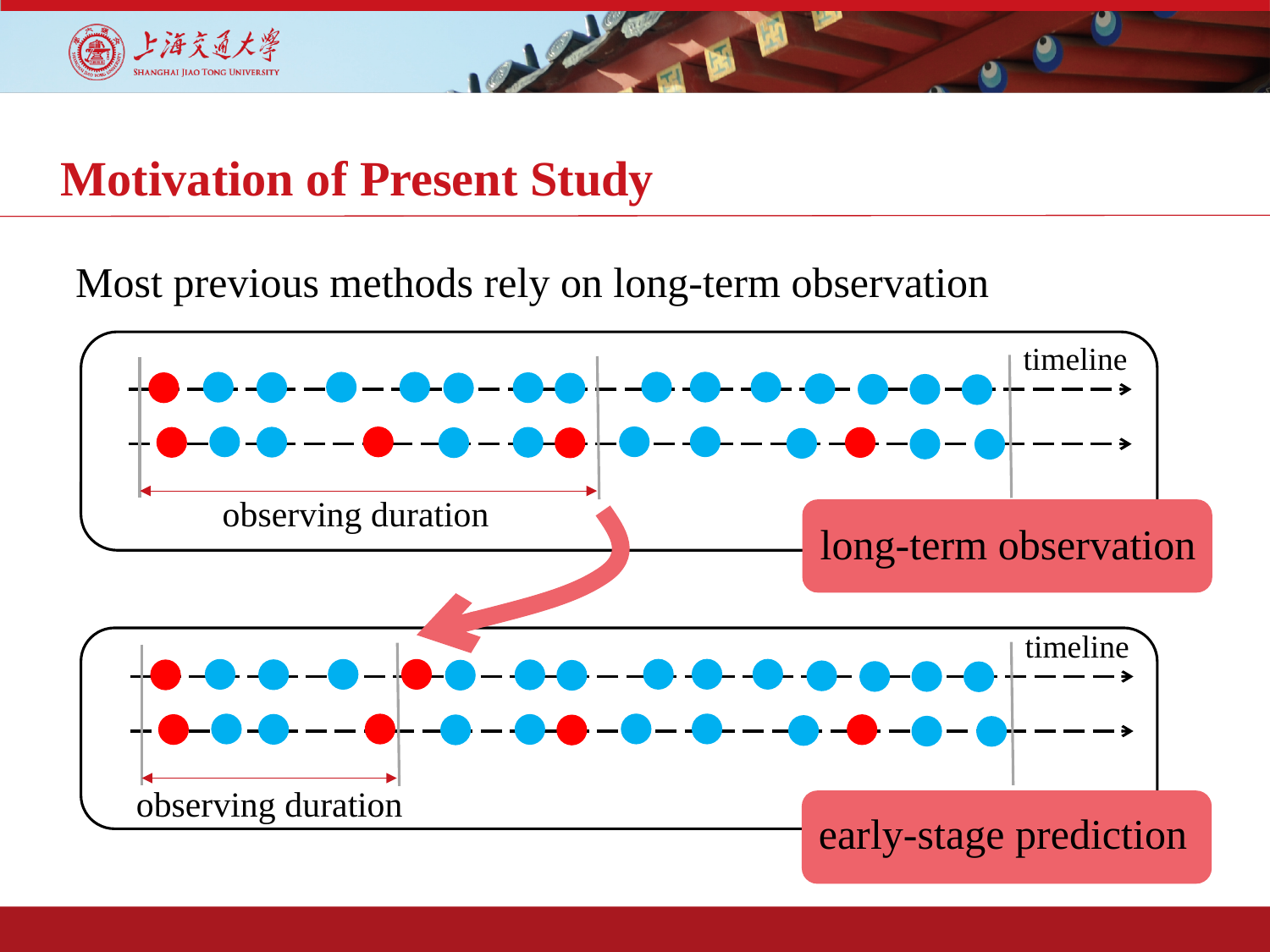

# Motivation of Present Study
Most previous methods rely on long-term observation

timeline

observing duration

long-term observation
timeline

observing duration

early-stage prediction